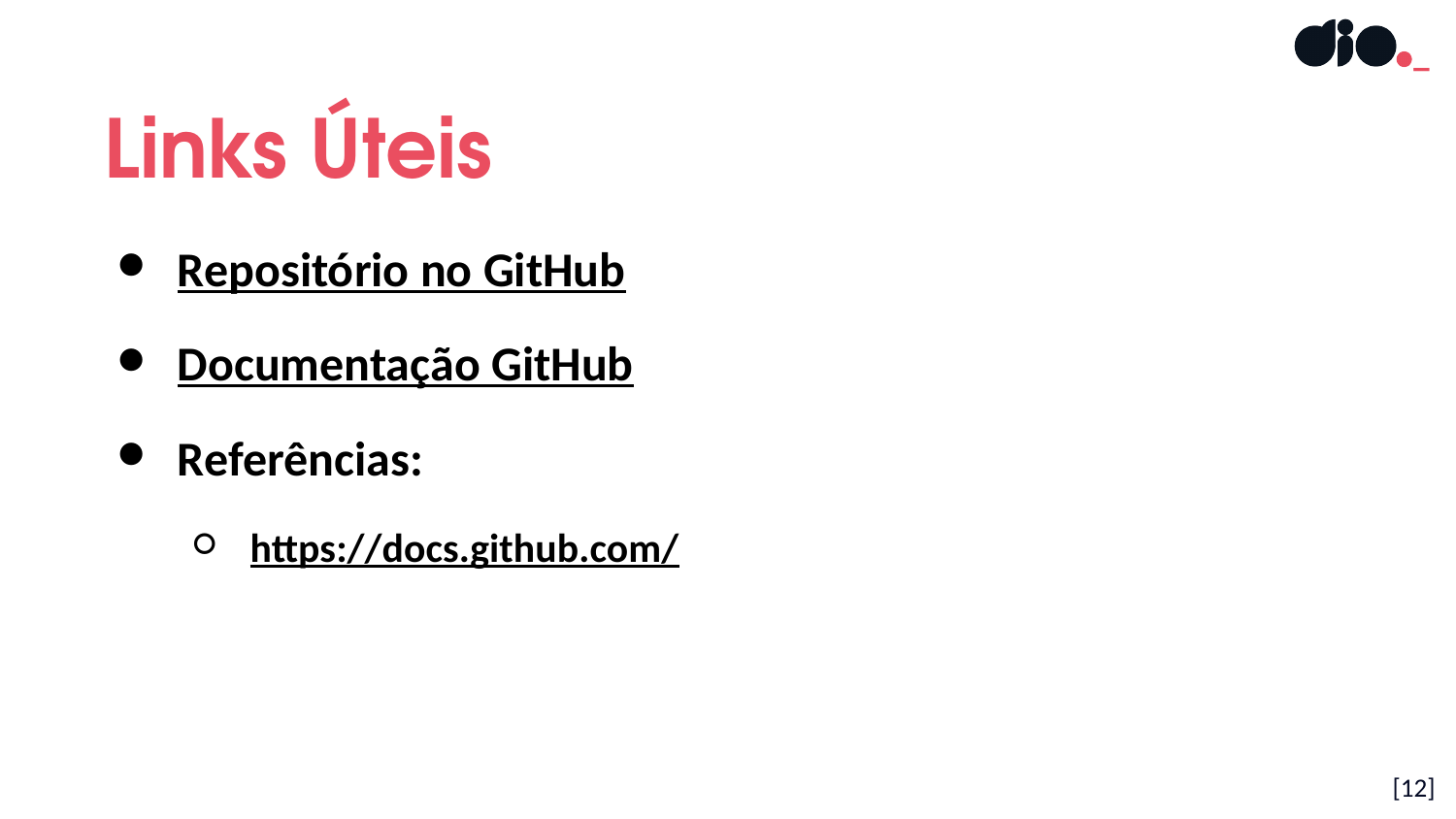

Links Úteis

Repositório no GitHub
Documentação GitHub
Referências:
https://docs.github.com/
[12]